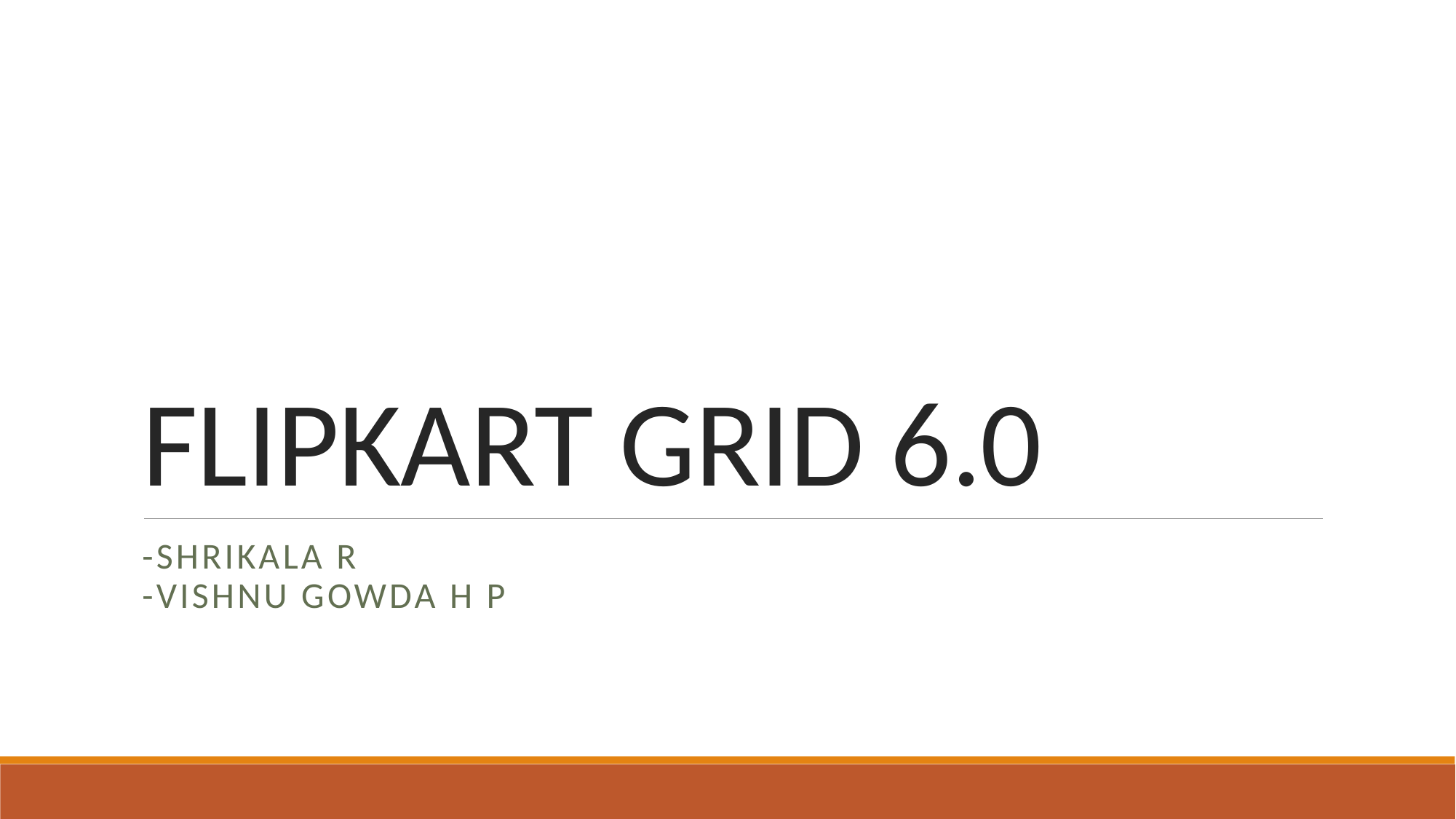

# FLIPKART GRID 6.0
-Shrikala R
-Vishnu Gowda H P